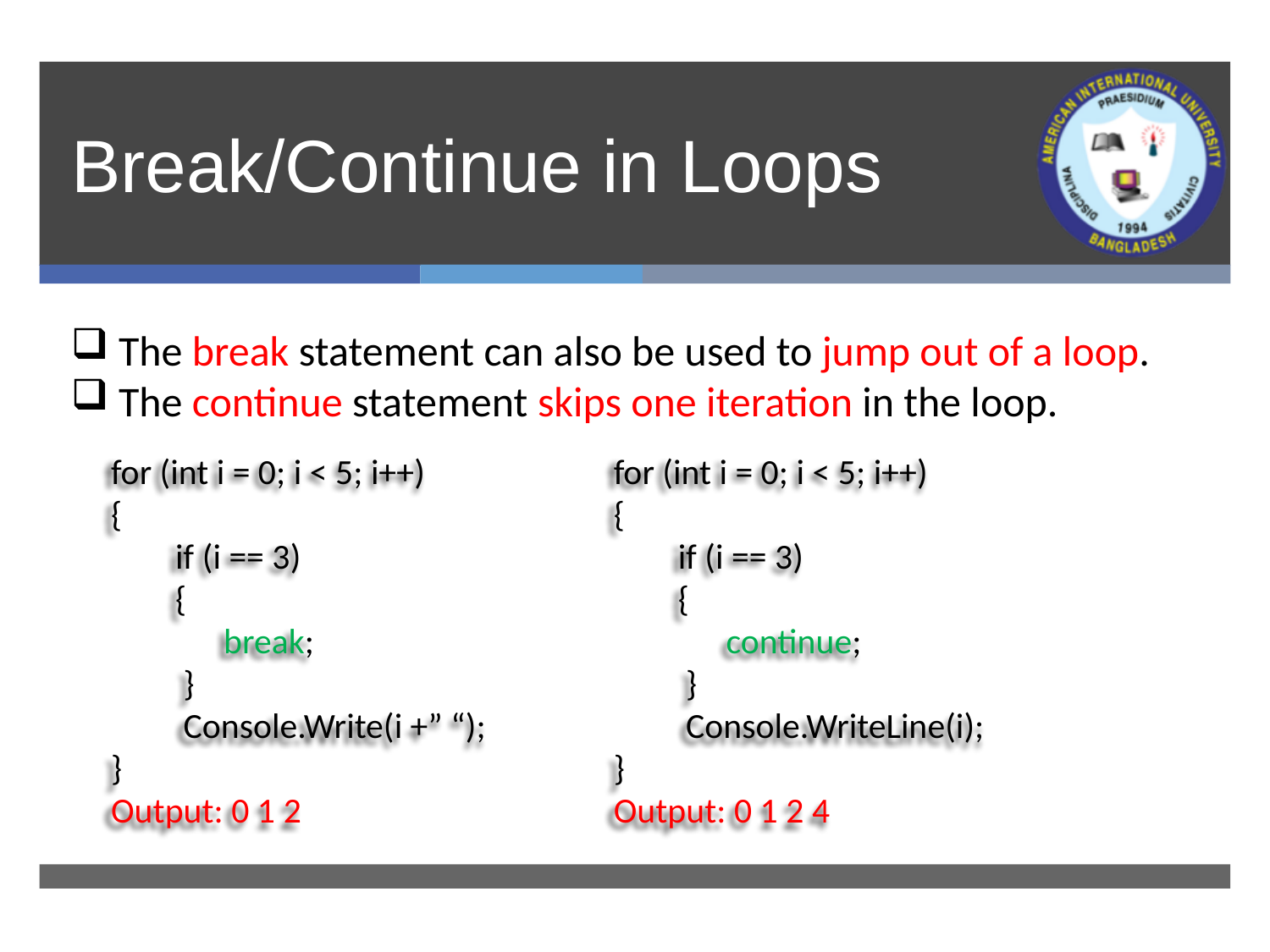

# Break/Continue in Loops
The break statement can also be used to jump out of a loop.
The continue statement skips one iteration in the loop.
for (int i = 0; i < 5; i++)
{
        if (i == 3)
        {
              break;
         }
         Console.Write(i +” “);
}
Output: 0 1 2
for (int i = 0; i < 5; i++)
{
        if (i == 3)
        {
              continue;
         }
         Console.WriteLine(i);
}
Output: 0 1 2 4